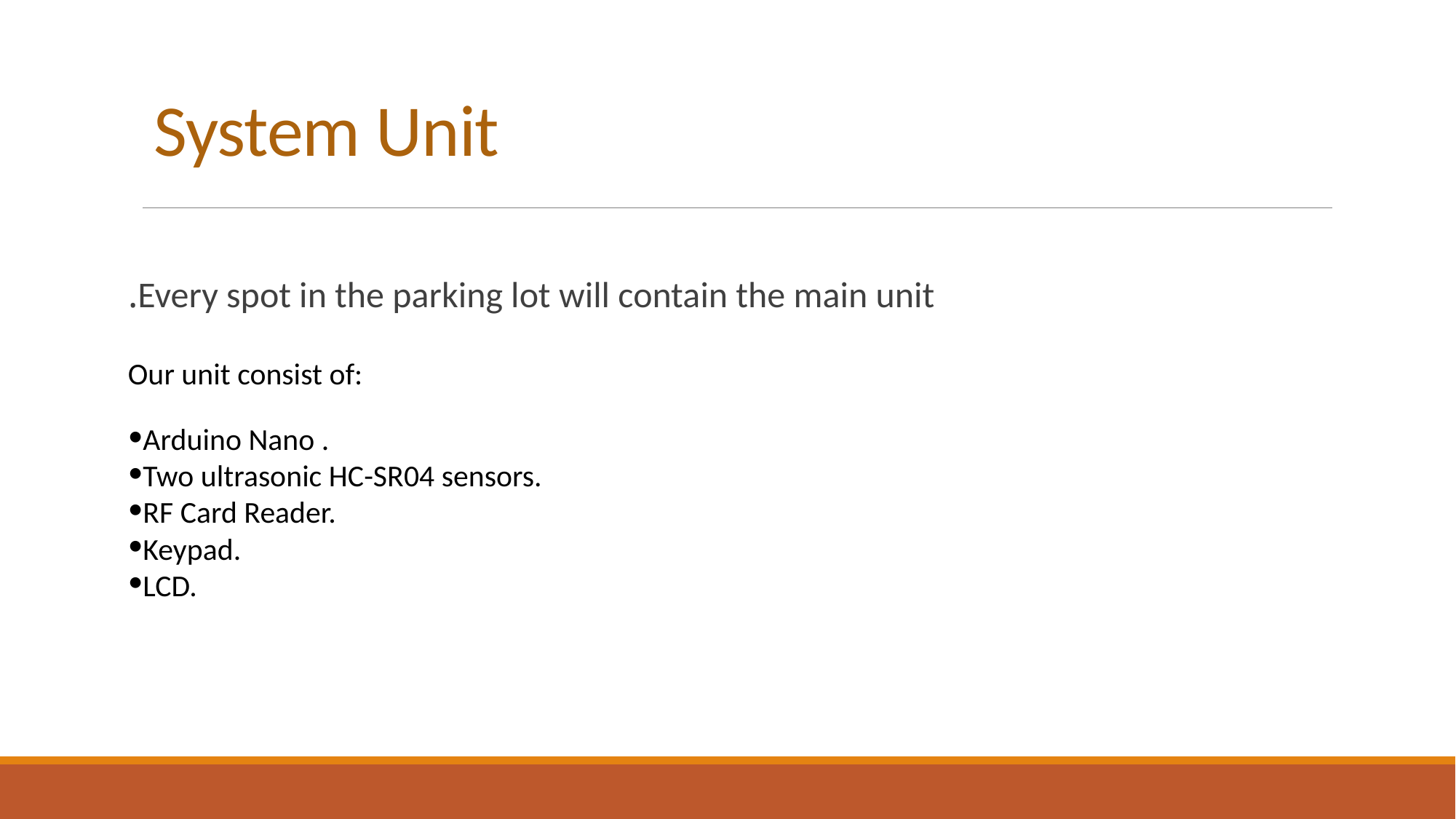

# System Unit

Every spot in the parking lot will contain the main unit.

Our unit consist of:

Arduino Nano .
Two ultrasonic HC-SR04 sensors.
RF Card Reader.
Keypad.
LCD.